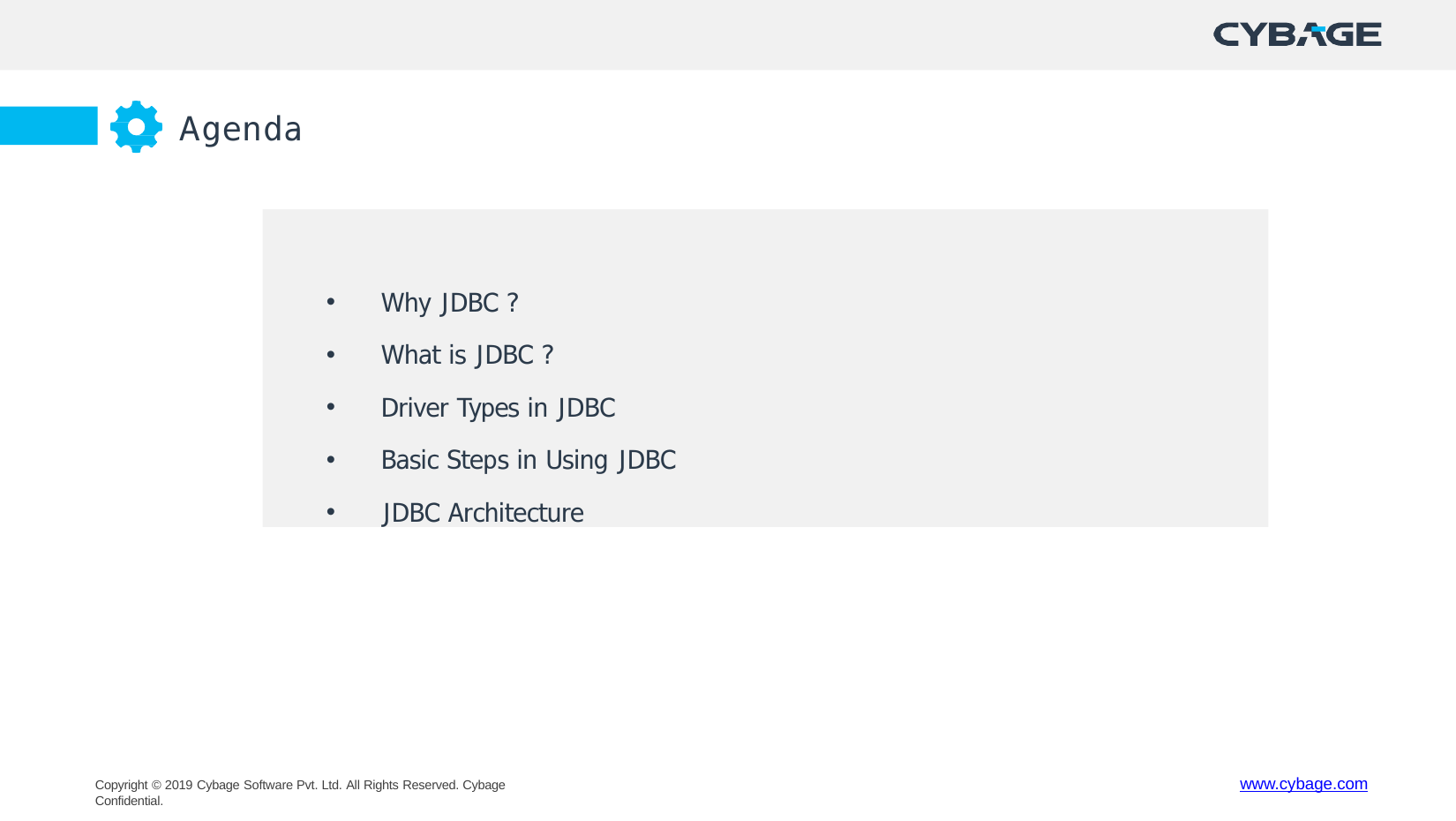

# Agenda

Why JDBC ?
What is JDBC ?
Driver Types in JDBC
Basic Steps in Using JDBC
JDBC Architecture
www.cybage.com
Copyright © 2019 Cybage Software Pvt. Ltd. All Rights Reserved. Cybage Confidential.